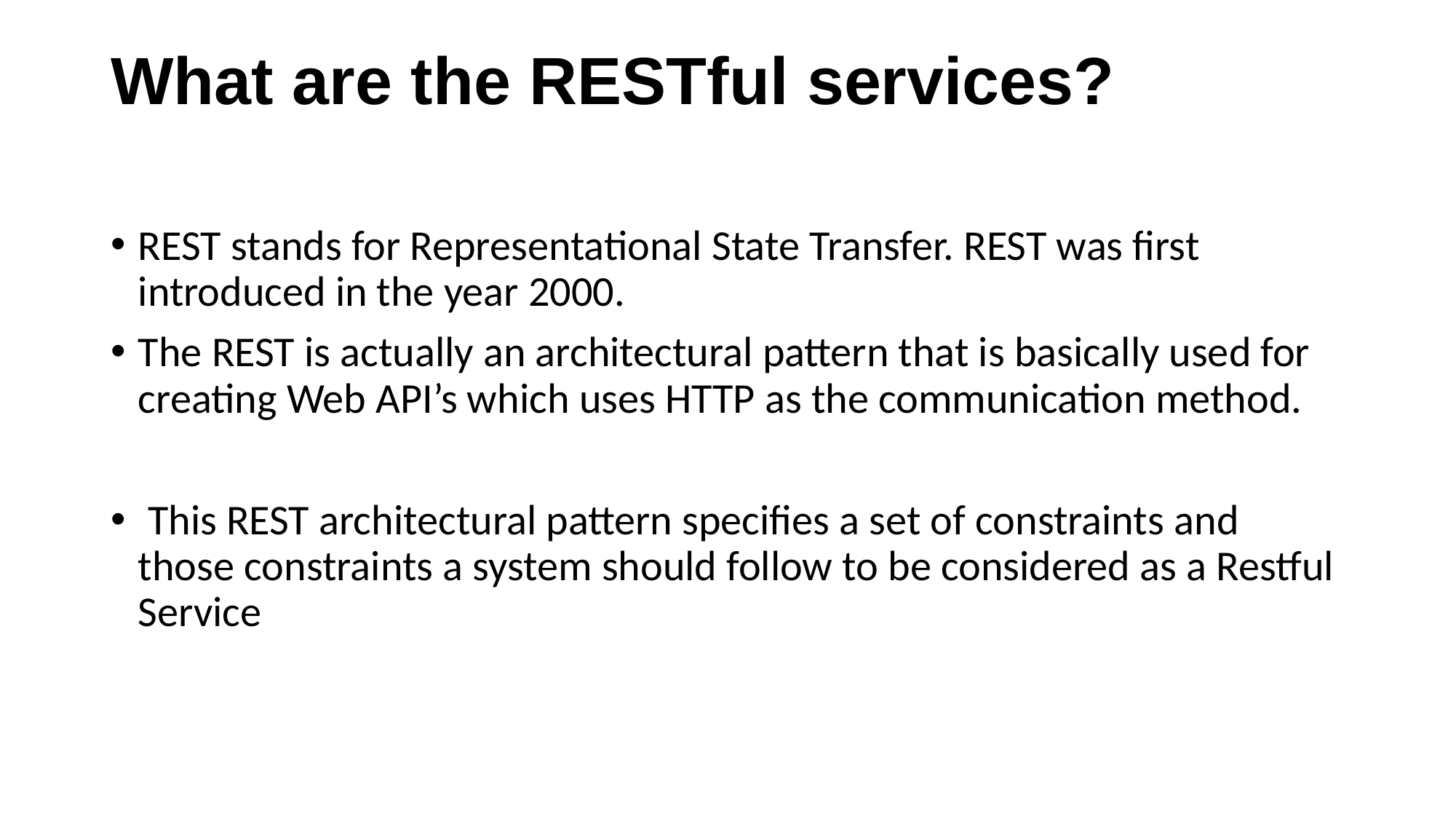

# What are the RESTful services?
REST stands for Representational State Transfer. REST was first introduced in the year 2000.
The REST is actually an architectural pattern that is basically used for creating Web API’s which uses HTTP as the communication method.

 This REST architectural pattern specifies a set of constraints and those constraints a system should follow to be considered as a Restful Service